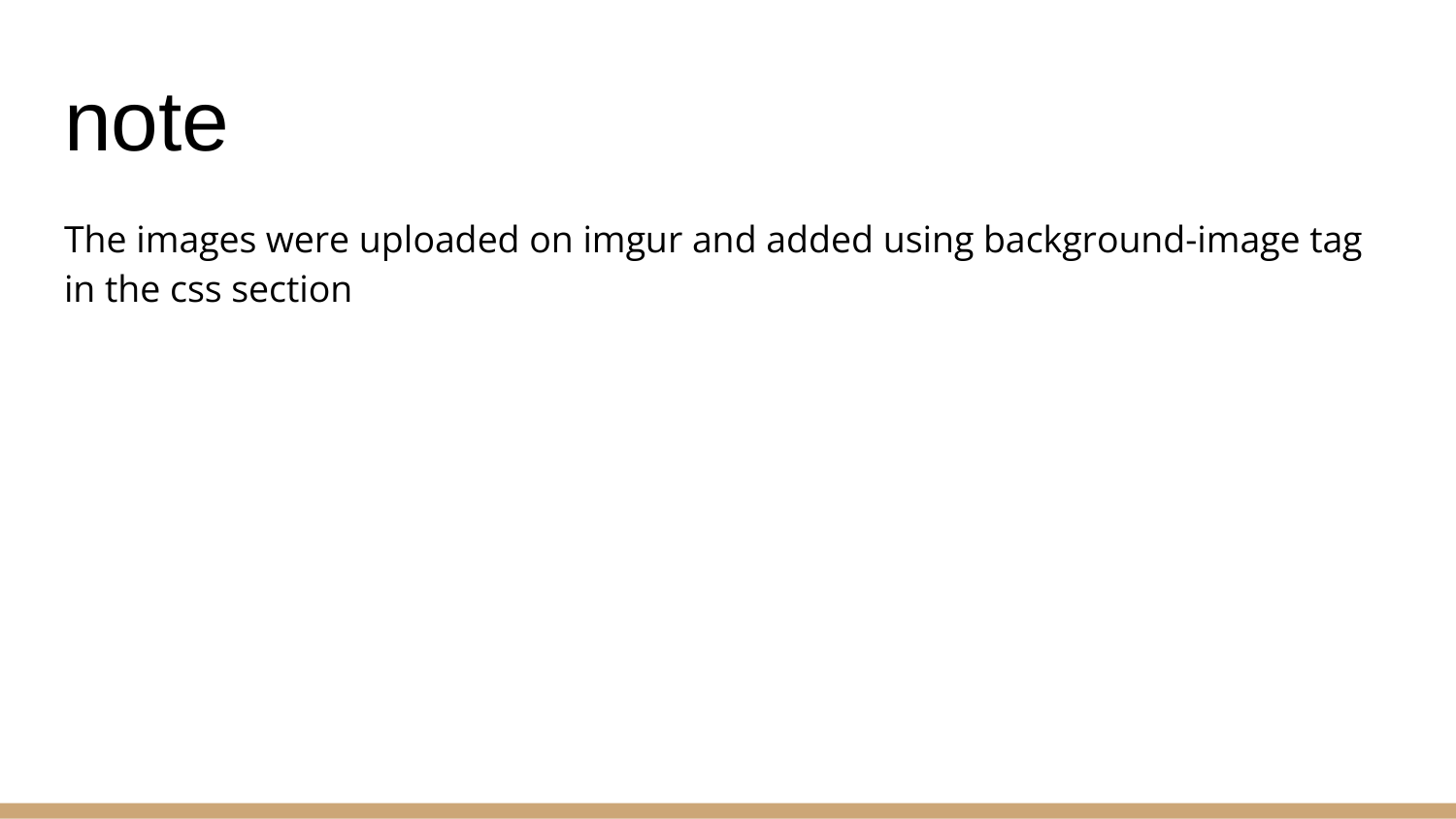

# note
The images were uploaded on imgur and added using background-image tag in the css section